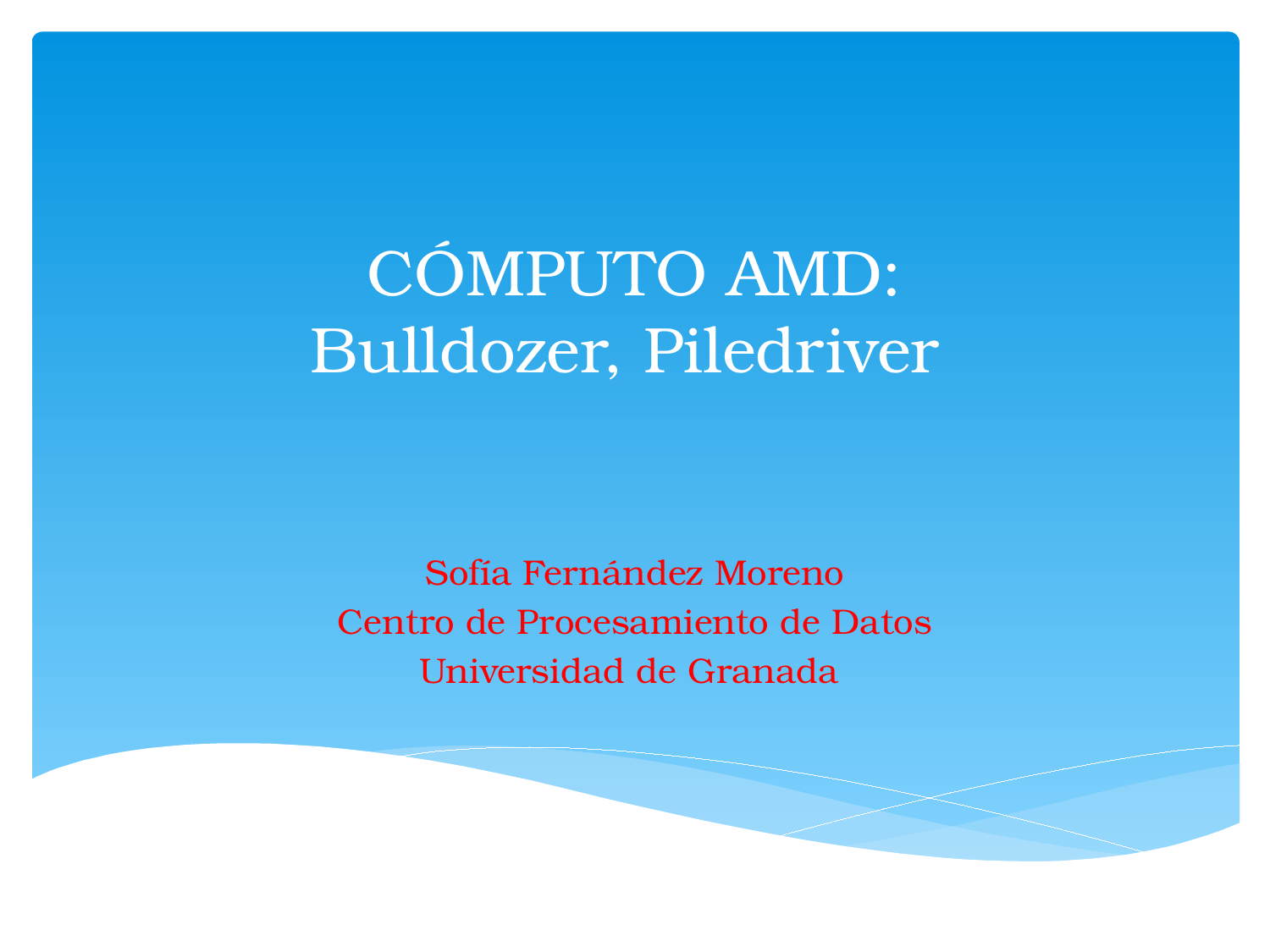

# CÓMPUTO AMD: Bulldozer, Piledriver

Sofía Fernández Moreno
Centro de Procesamiento de Datos
Universidad de Granada